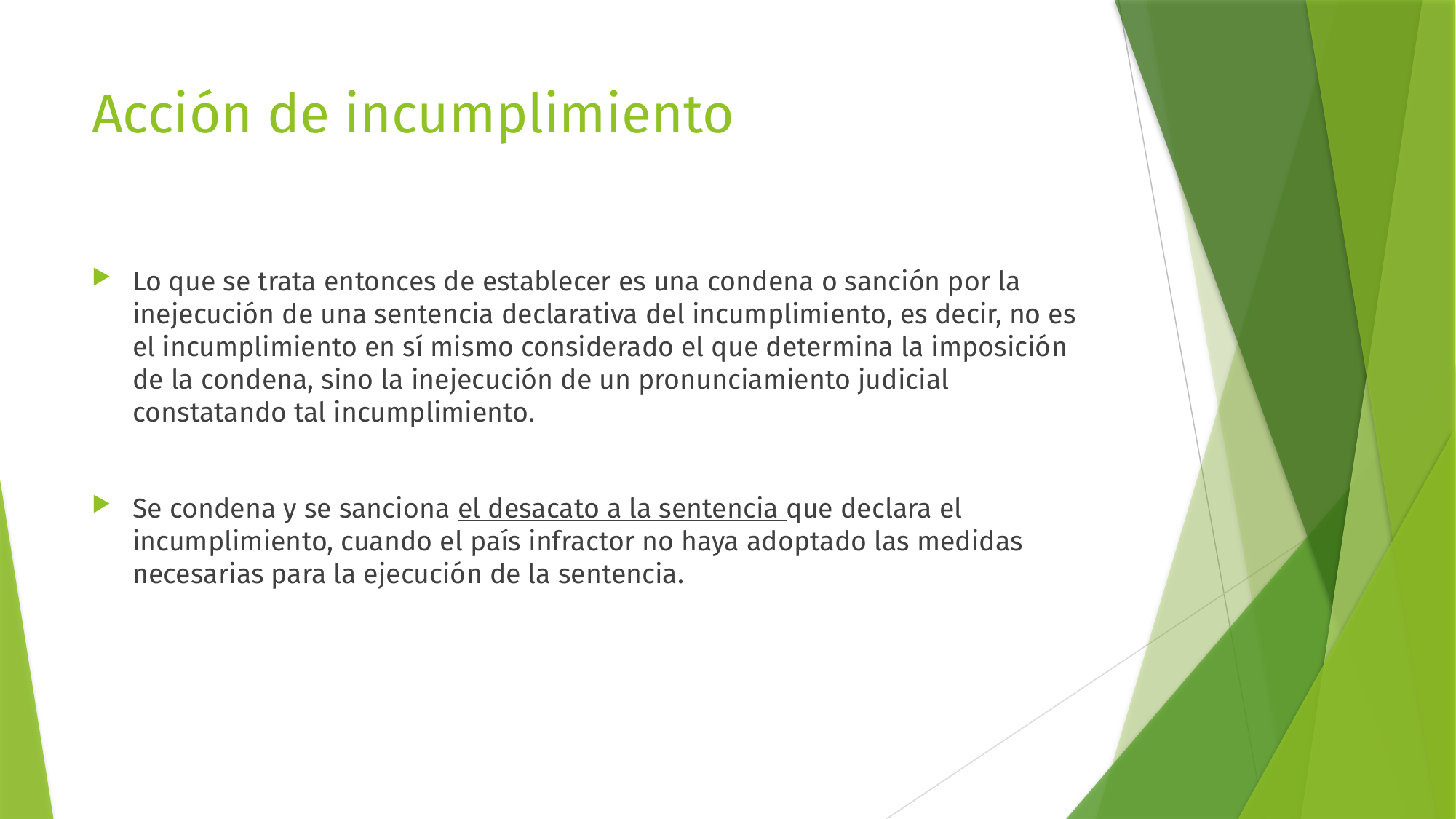

# Acción de incumplimiento
Lo que se trata entonces de establecer es una condena o sanción por la inejecución de una sentencia declarativa del incumplimiento, es decir, no es el incumplimiento en sí mismo considerado el que determina la imposición de la condena, sino la inejecución de un pronunciamiento judicial constatando tal incumplimiento.

Se condena y se sanciona el desacato a la sentencia que declara el incumplimiento, cuando el país infractor no haya adoptado las medidas necesarias para la ejecución de la sentencia.